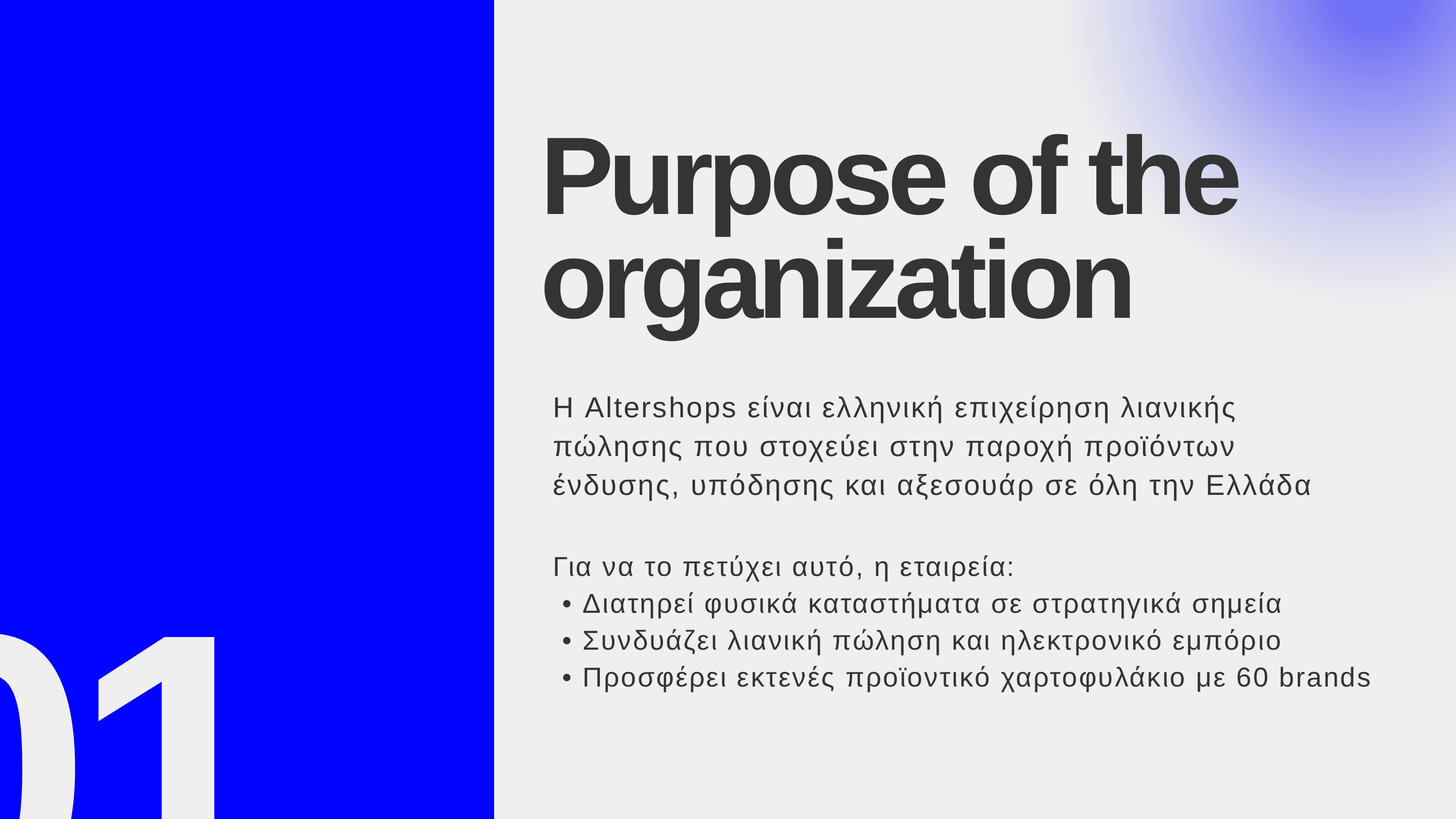

Purpose of the organization
Η Altershops είναι ελληνική επιχείρηση λιανικής πώλησης που στοχεύει στην παροχή προϊόντων ένδυσης, υπόδησης και αξεσουάρ σε όλη την Ελλάδα
Για να το πετύχει αυτό, η εταιρεία:
 • Διατηρεί φυσικά καταστήματα σε στρατηγικά σημεία
 • Συνδυάζει λιανική πώληση και ηλεκτρονικό εμπόριο
 • Προσφέρει εκτενές προϊοντικό χαρτοφυλάκιο με 60 brands
01